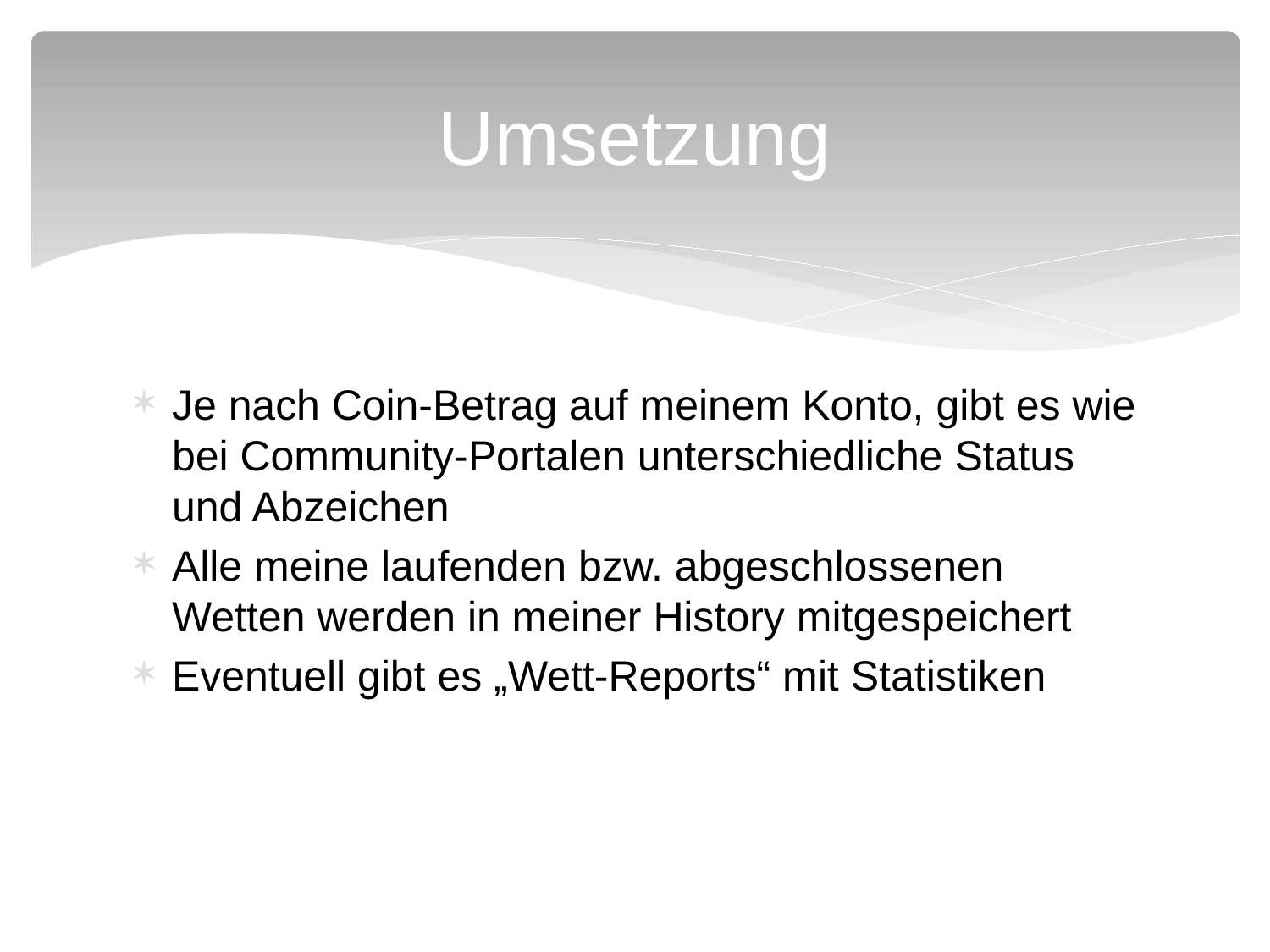

# Umsetzung
Je nach Coin-Betrag auf meinem Konto, gibt es wie bei Community-Portalen unterschiedliche Status und Abzeichen
Alle meine laufenden bzw. abgeschlossenen Wetten werden in meiner History mitgespeichert
Eventuell gibt es „Wett-Reports“ mit Statistiken